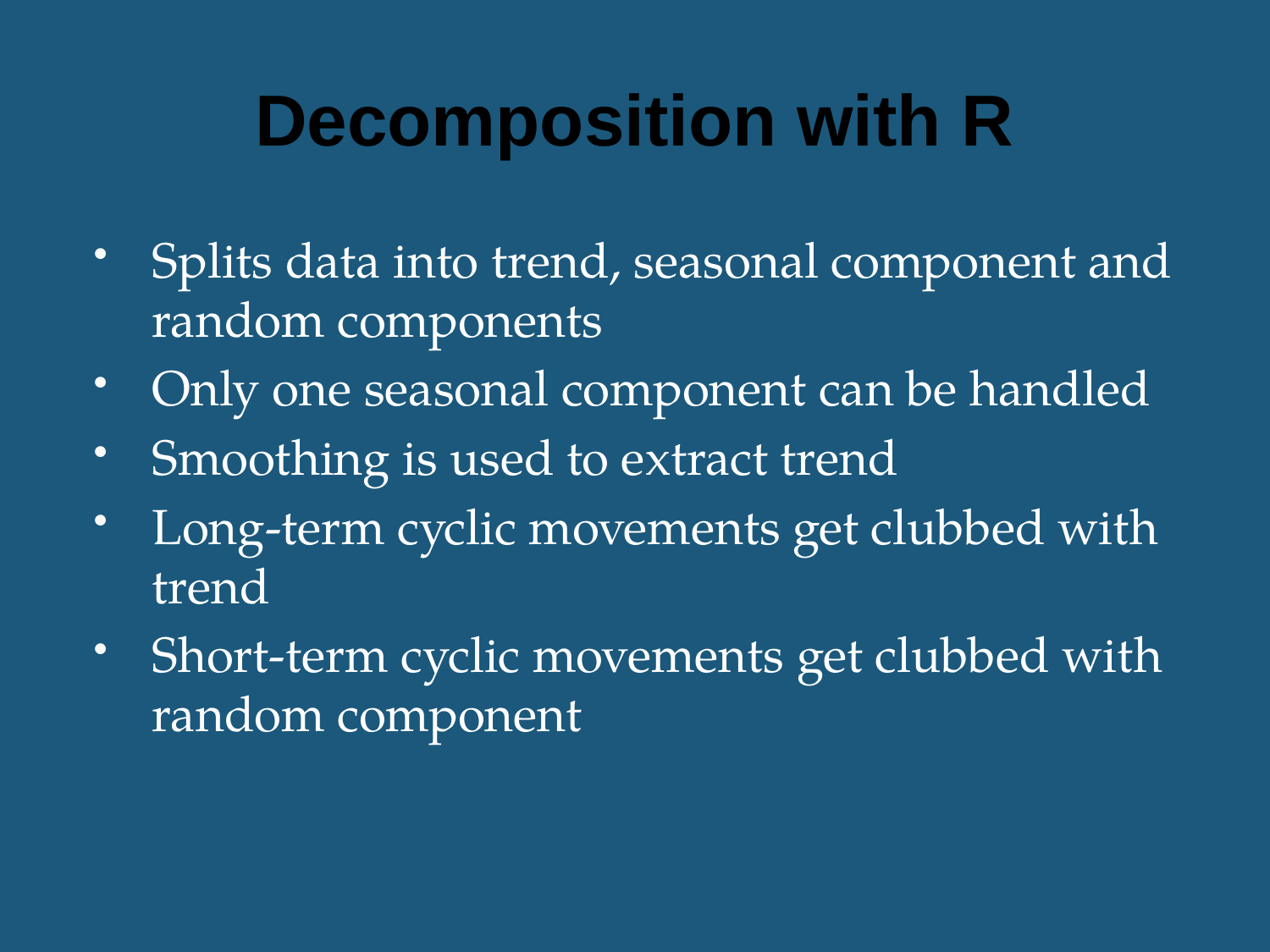

# Decomposition with R
Splits data into trend, seasonal component and random components
Only one seasonal component can be handled
Smoothing is used to extract trend
Long-term cyclic movements get clubbed with trend
Short-term cyclic movements get clubbed with random component